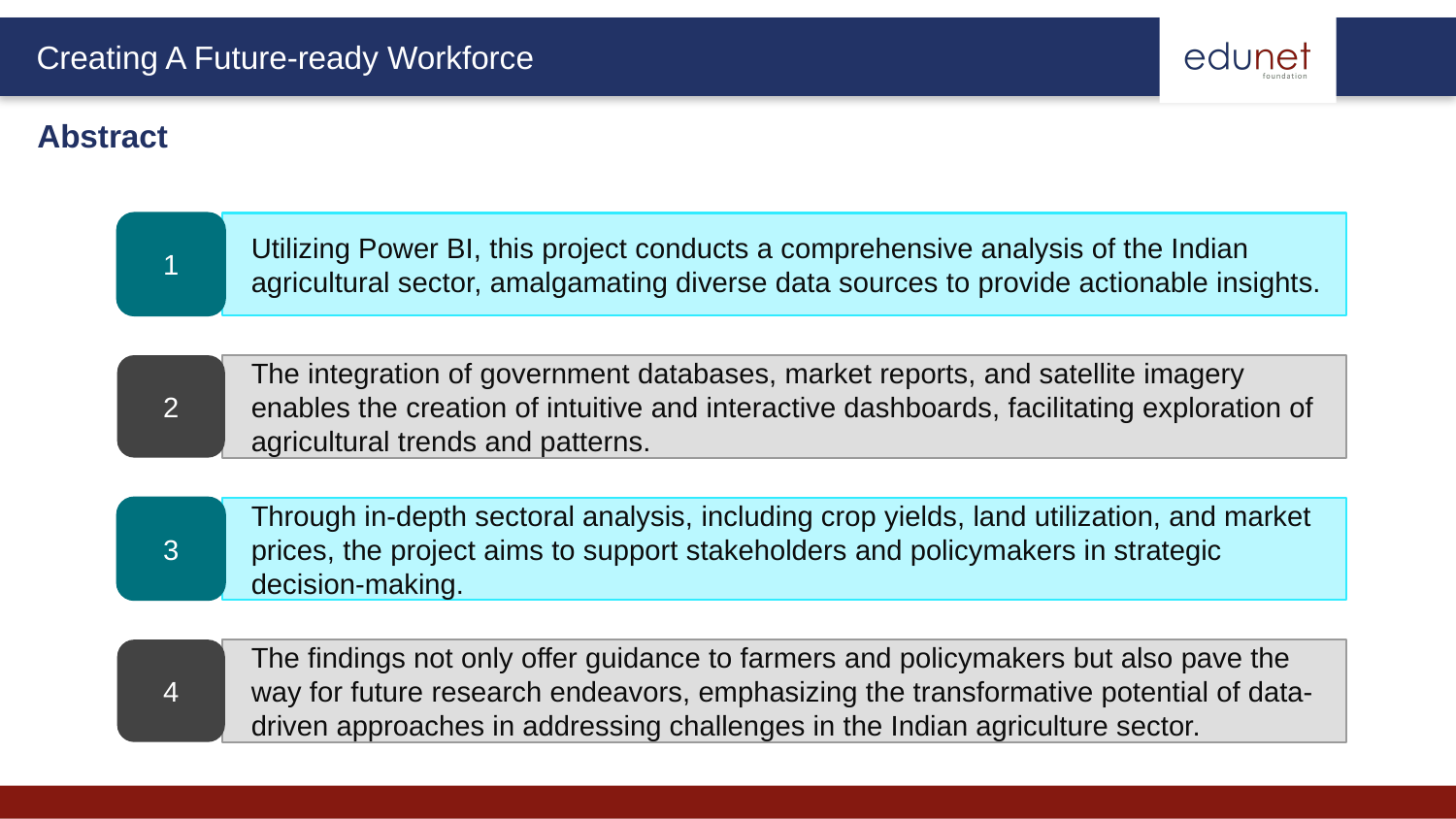

Abstract
1
Utilizing Power BI, this project conducts a comprehensive analysis of the Indian agricultural sector, amalgamating diverse data sources to provide actionable insights.
2
The integration of government databases, market reports, and satellite imagery enables the creation of intuitive and interactive dashboards, facilitating exploration of agricultural trends and patterns.
3
Through in-depth sectoral analysis, including crop yields, land utilization, and market prices, the project aims to support stakeholders and policymakers in strategic decision-making.
4
The findings not only offer guidance to farmers and policymakers but also pave the way for future research endeavors, emphasizing the transformative potential of data-driven approaches in addressing challenges in the Indian agriculture sector.